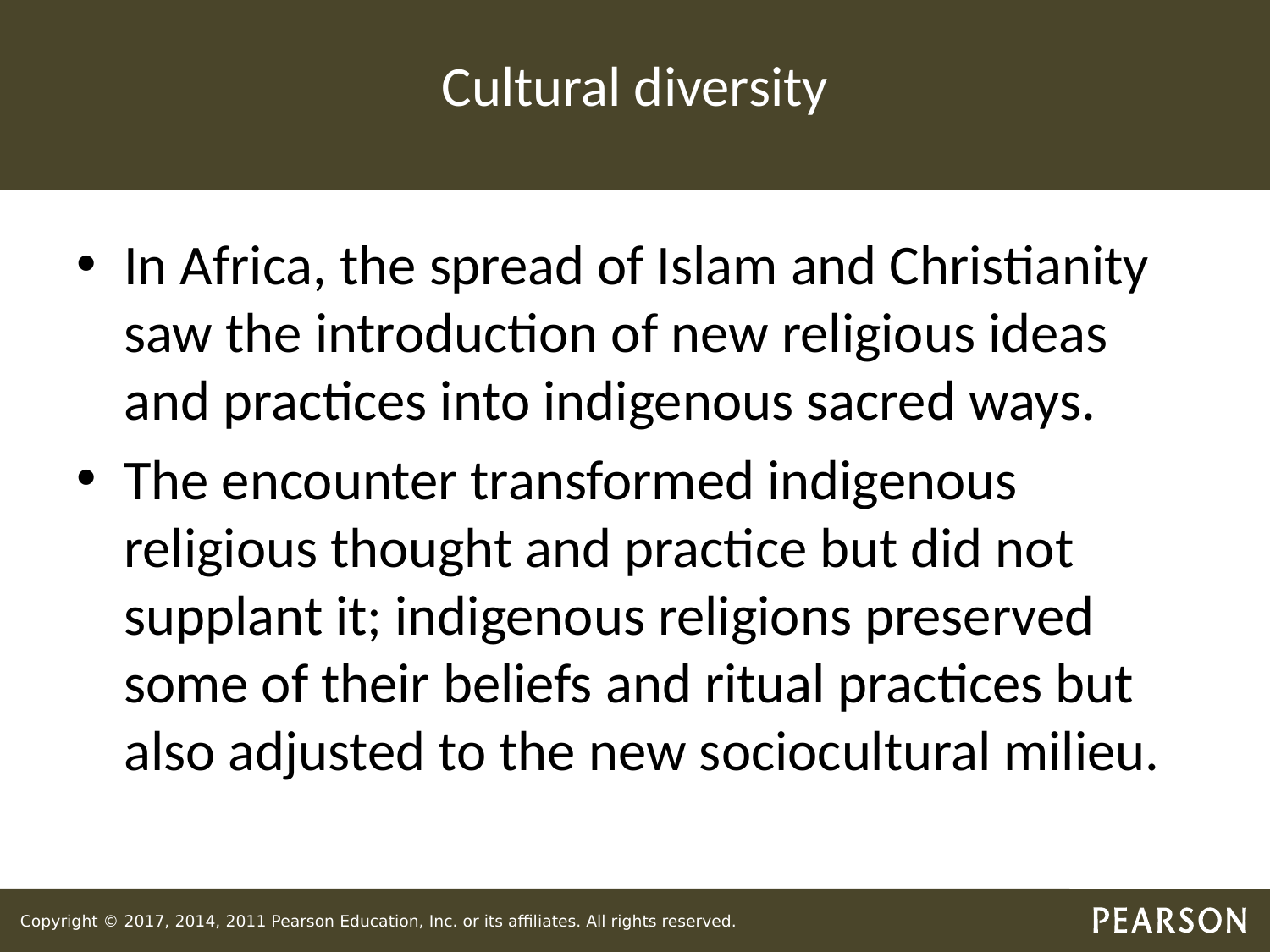

# Cultural diversity
In Africa, the spread of Islam and Christianity saw the introduction of new religious ideas and practices into indigenous sacred ways.
The encounter transformed indigenous religious thought and practice but did not supplant it; indigenous religions preserved some of their beliefs and ritual practices but also adjusted to the new sociocultural milieu.